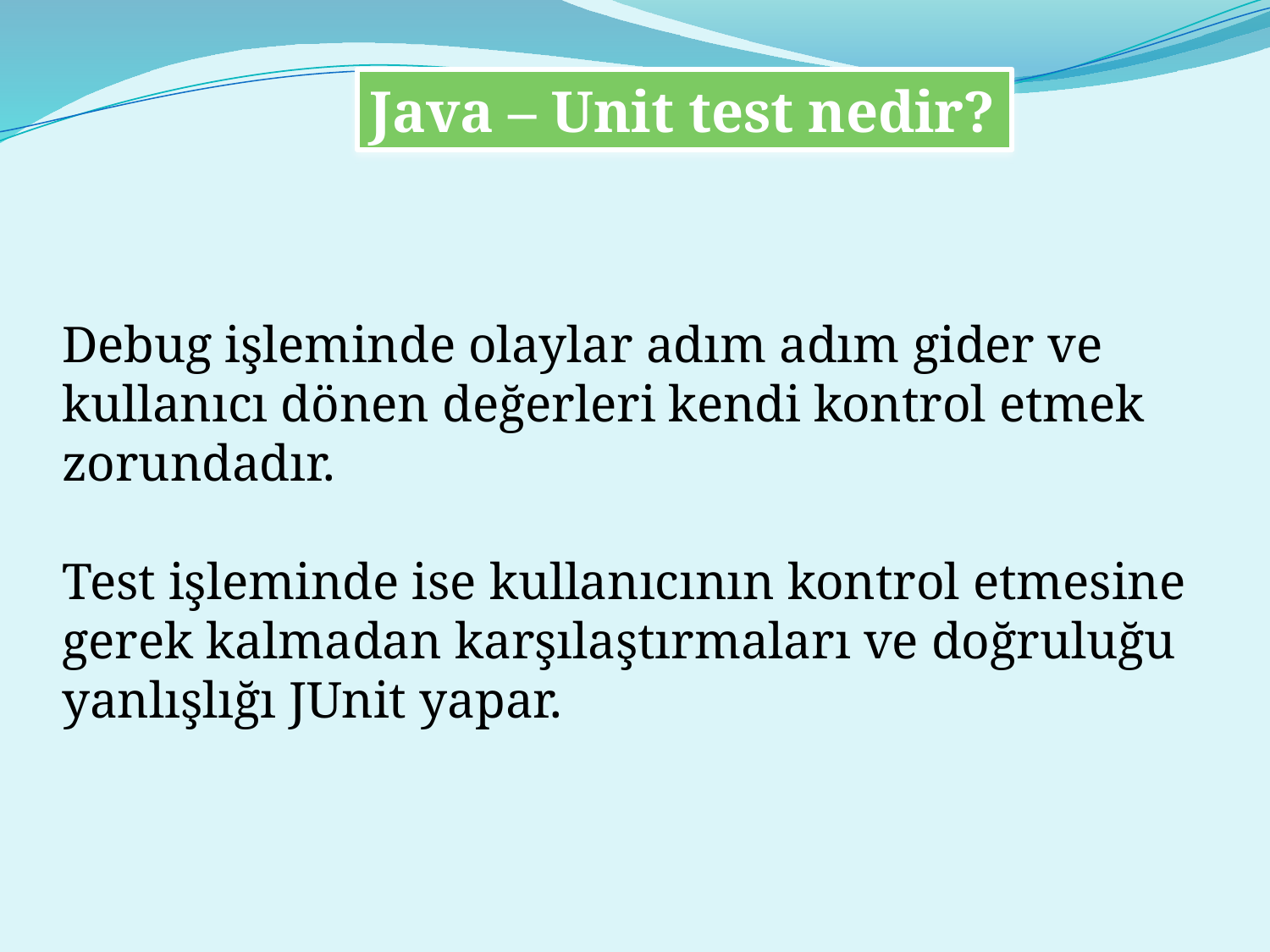

Java – Unit test nedir?
Debug işleminde olaylar adım adım gider ve kullanıcı dönen değerleri kendi kontrol etmek zorundadır.

Test işleminde ise kullanıcının kontrol etmesine gerek kalmadan karşılaştırmaları ve doğruluğu yanlışlığı JUnit yapar.